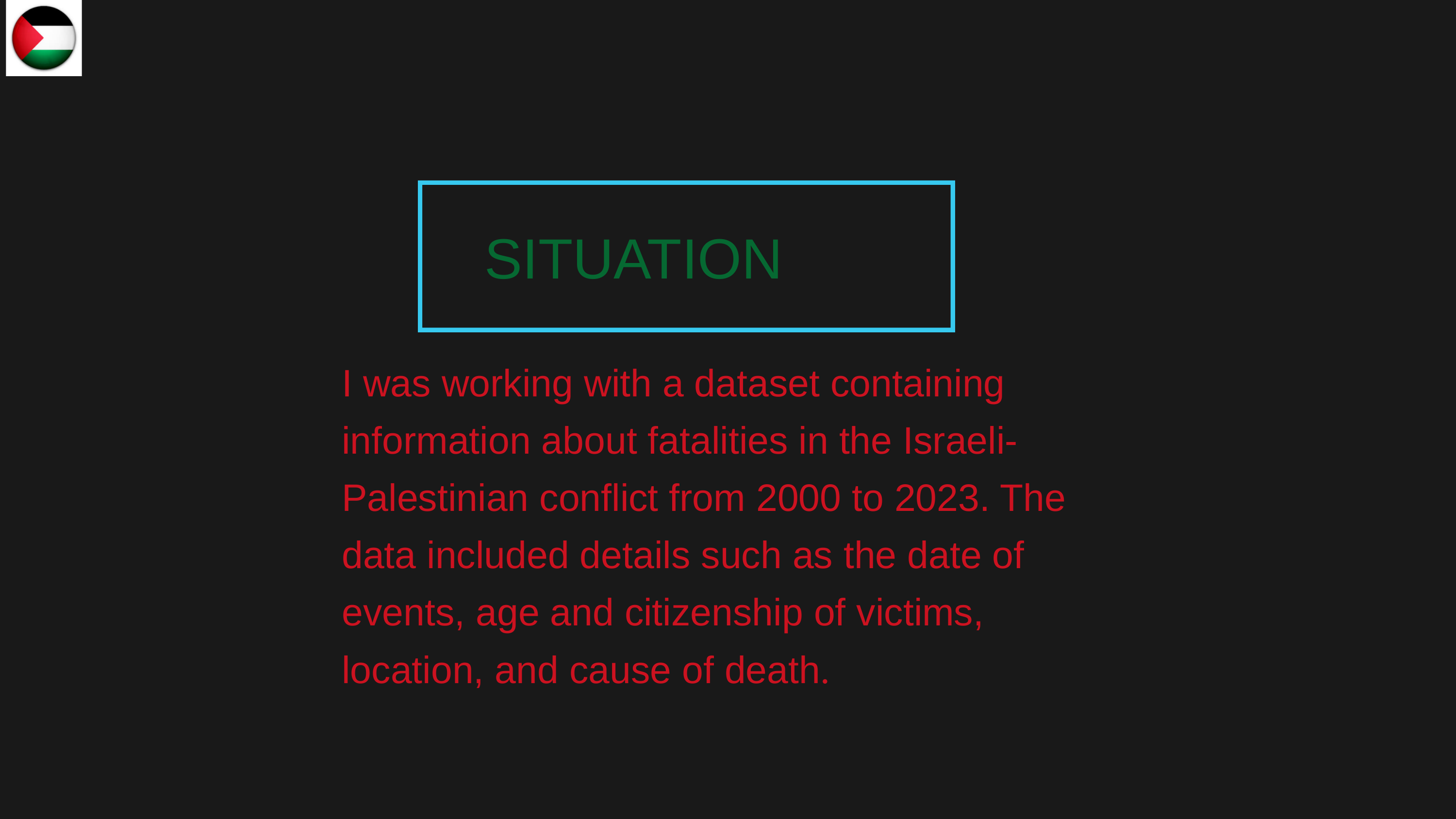

SITUATION
I was working with a dataset containing information about fatalities in the Israeli-Palestinian conflict from 2000 to 2023. The data included details such as the date of events, age and citizenship of victims, location, and cause of death.